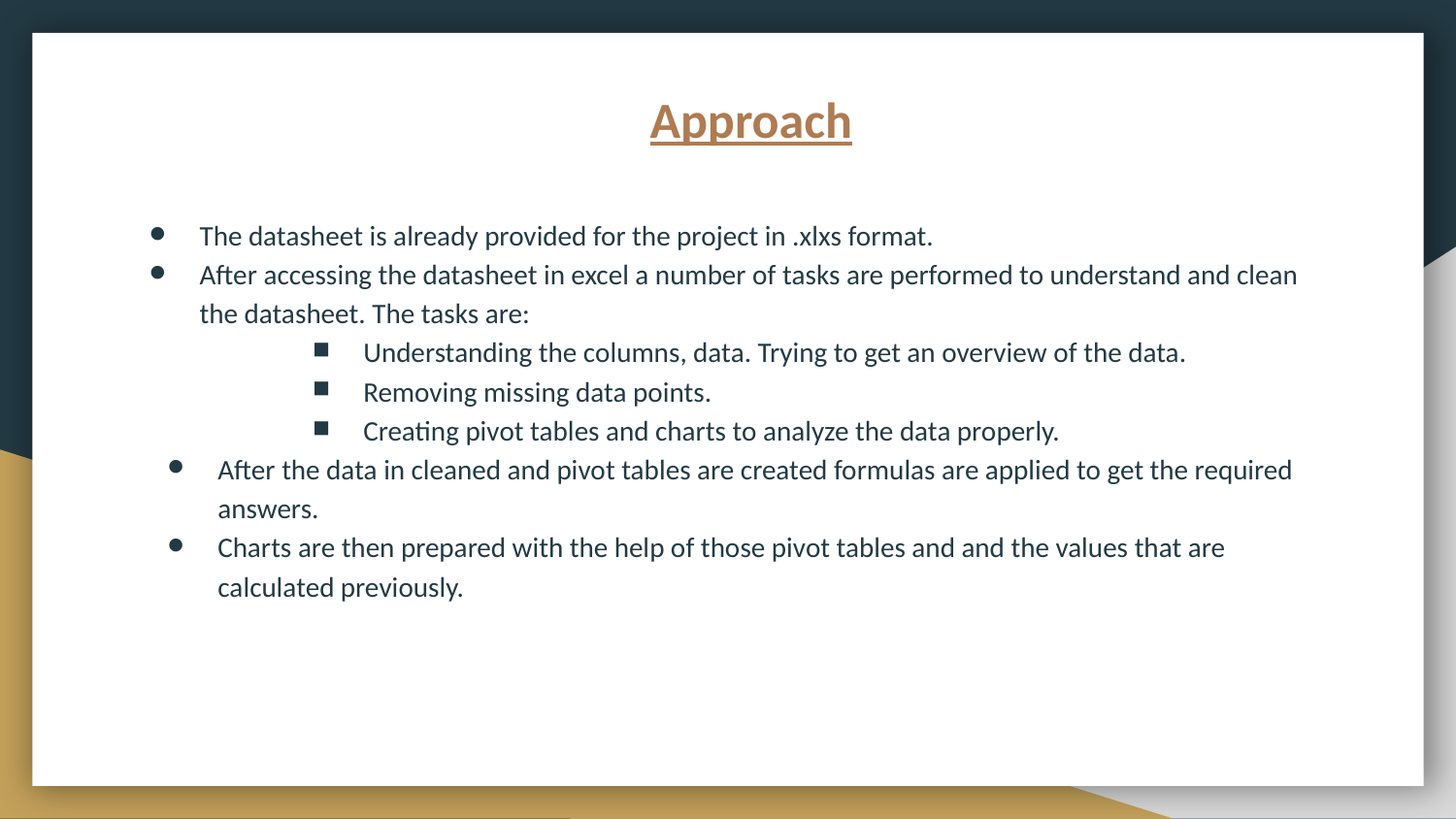

# Approach
The datasheet is already provided for the project in .xlxs format.
After accessing the datasheet in excel a number of tasks are performed to understand and clean the datasheet. The tasks are:
Understanding the columns, data. Trying to get an overview of the data.
Removing missing data points.
Creating pivot tables and charts to analyze the data properly.
After the data in cleaned and pivot tables are created formulas are applied to get the required answers.
Charts are then prepared with the help of those pivot tables and and the values that are calculated previously.